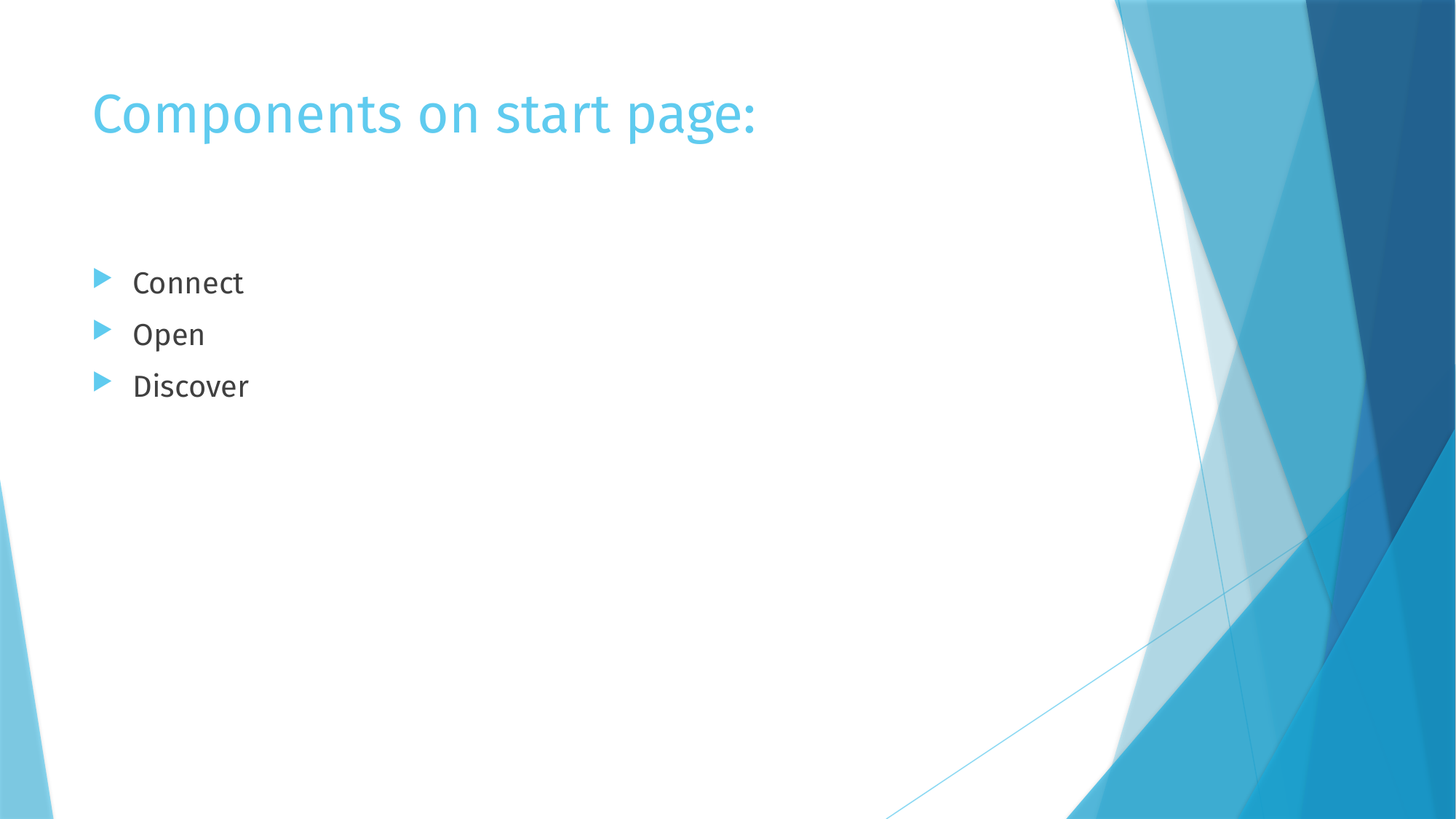

# Components on start page:
Connect
Open
Discover